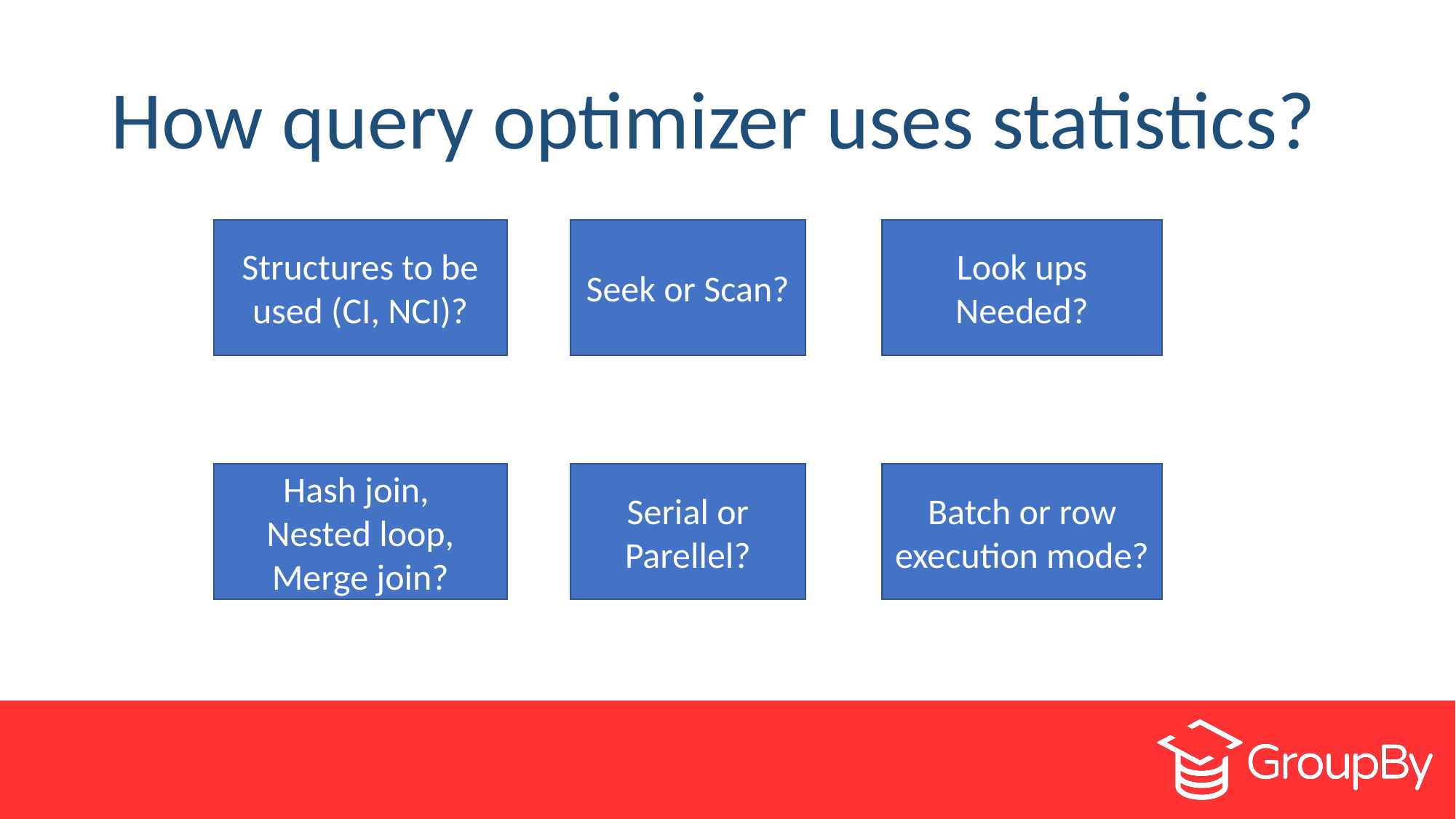

# How query optimizer uses statistics?
Seek or Scan?
Structures to be used (CI, NCI)?
Look ups Needed?

Hash join,
Nested loop, Merge join?

Serial or Parellel?

Batch or row execution mode?